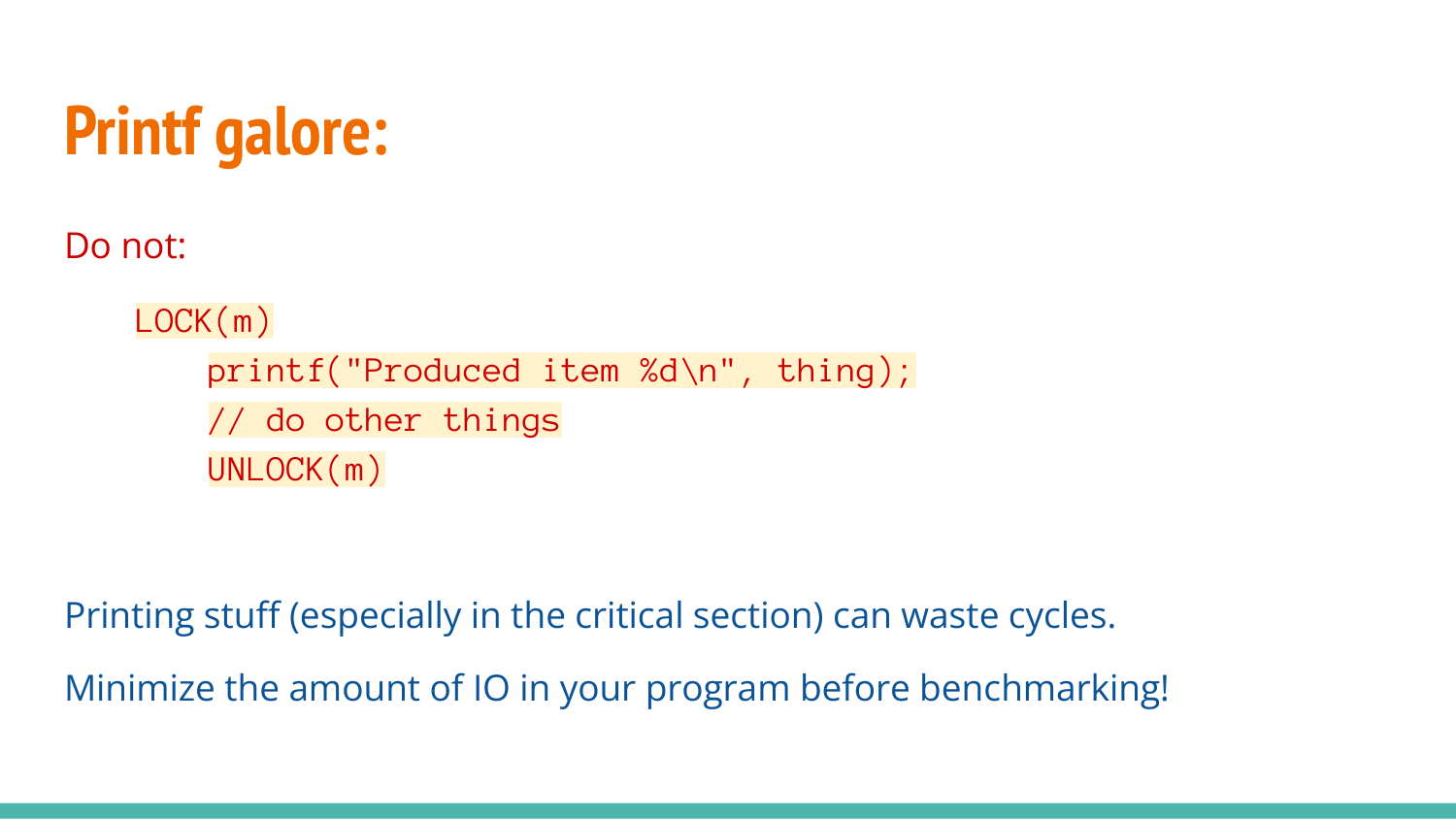

# Printf galore:
Do not:
LOCK(m)
	printf("Produced item %d\n", thing);
	// do other things
	UNLOCK(m)

Printing stuff (especially in the critical section) can waste cycles.
Minimize the amount of IO in your program before benchmarking!